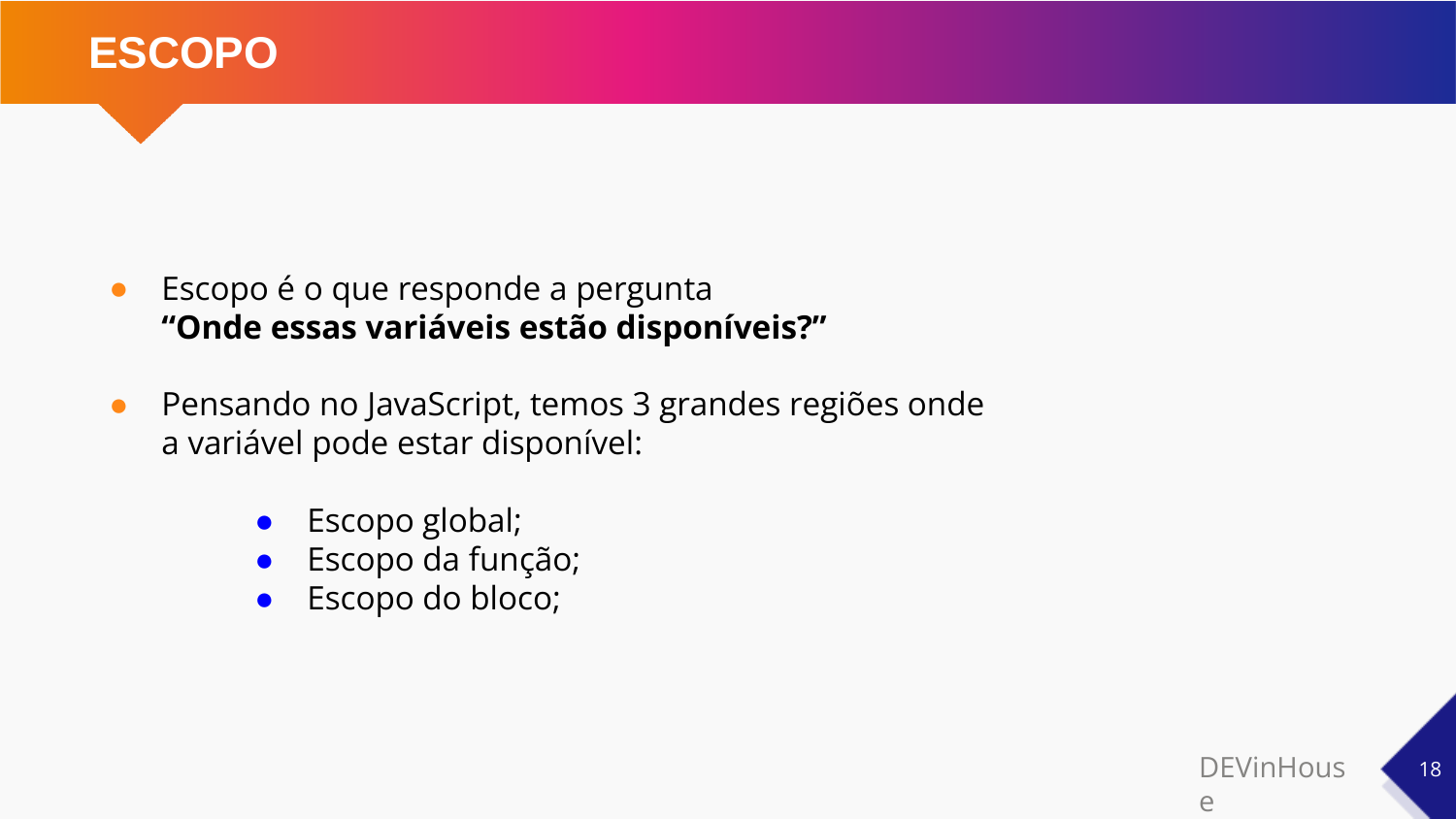

# ESCOPO
Escopo é o que responde a pergunta
“Onde essas variáveis estão disponíveis?”

Pensando no JavaScript, temos 3 grandes regiões onde
a variável pode estar disponível:

Escopo global;
Escopo da função;
Escopo do bloco;
18